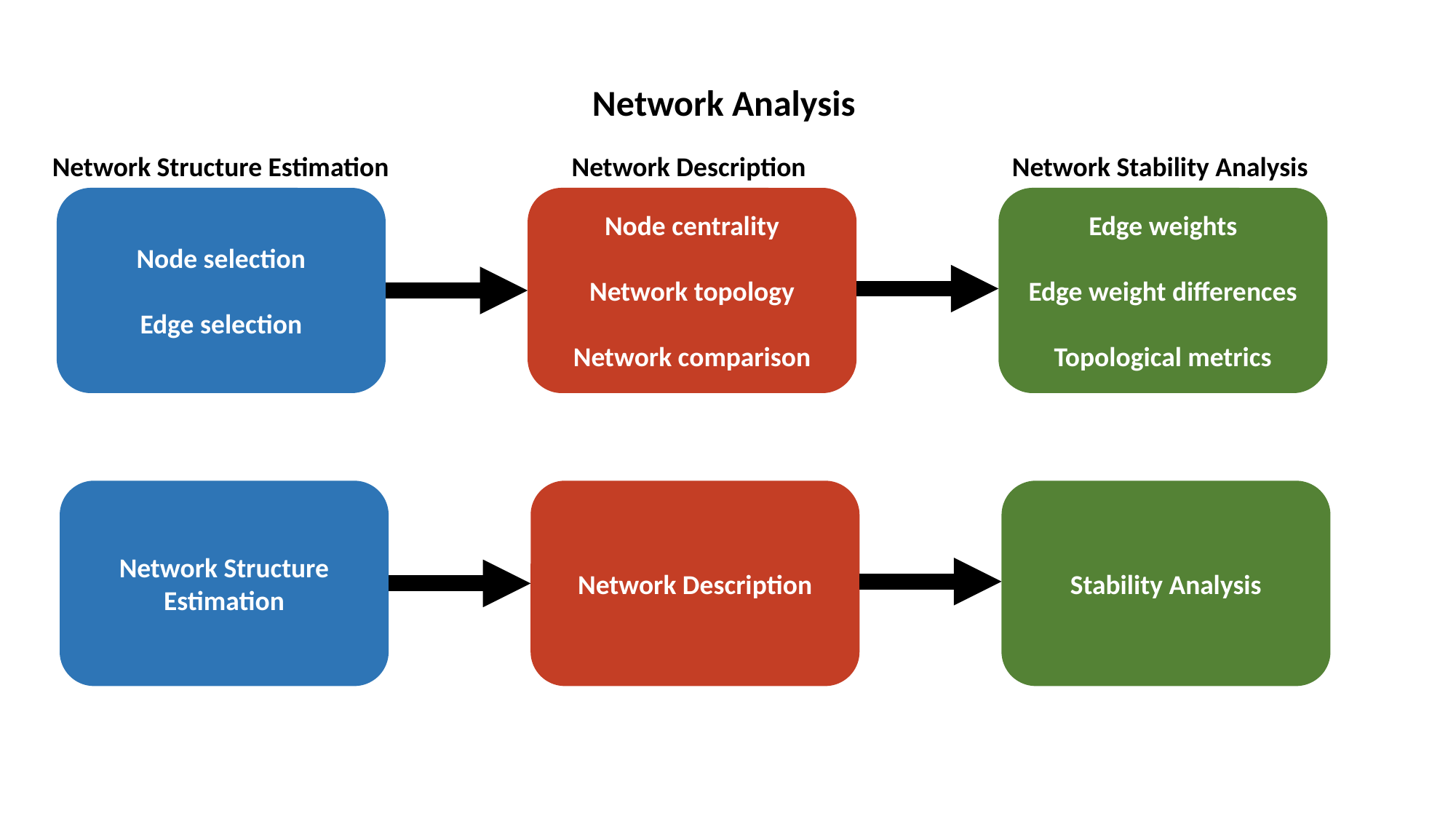

Network Analysis
Network Structure Estimation
Network Stability Analysis
Network Description
Node selection
Edge selection
Node centrality

Network topology

Network comparison
Edge weights

Edge weight differences

Topological metrics
Network Structure Estimation
Network Description
Stability Analysis